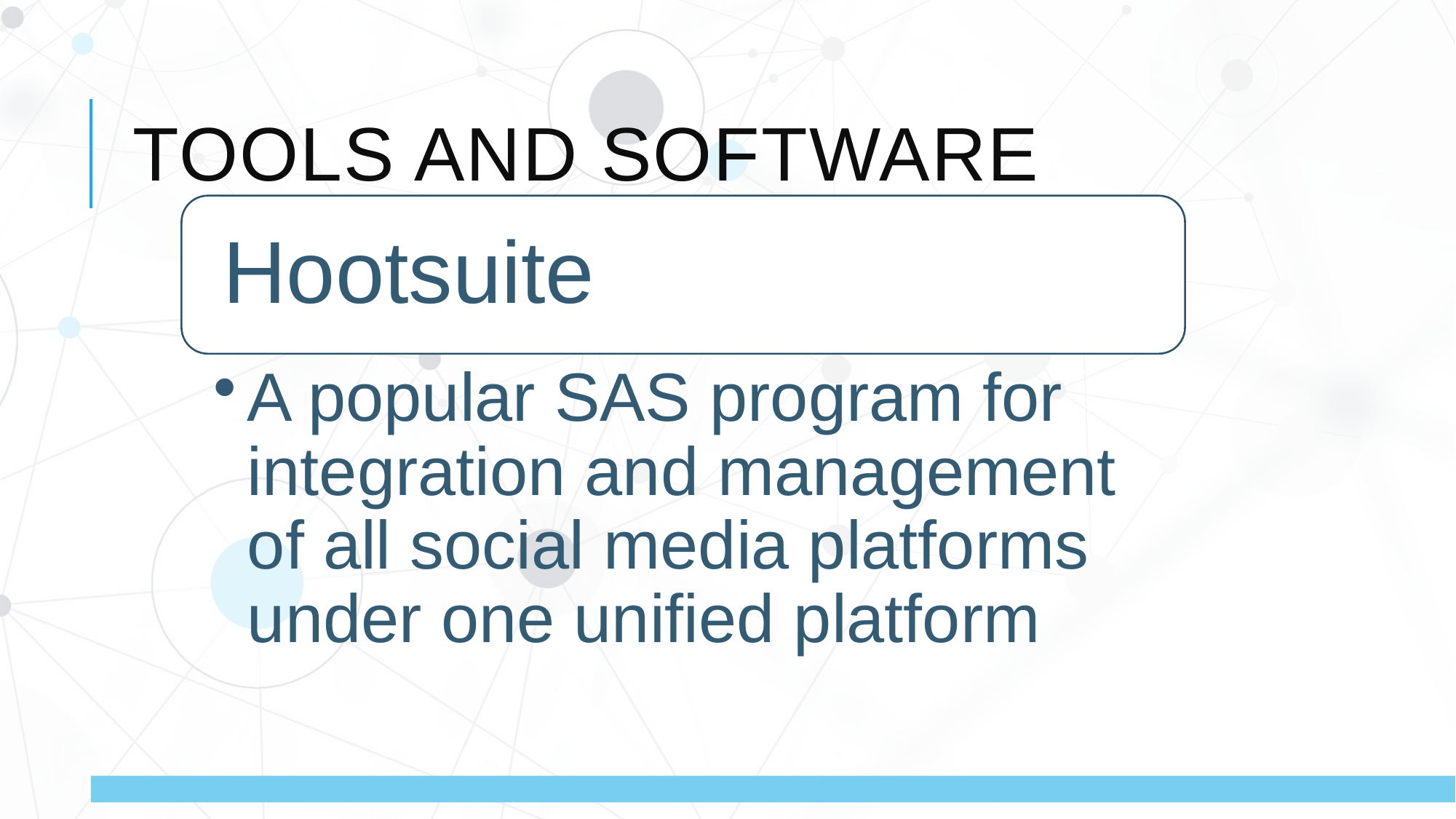

# Tools and Software
Hootsuite
A popular SAS program for integration and management of all social media platforms under one unified platform